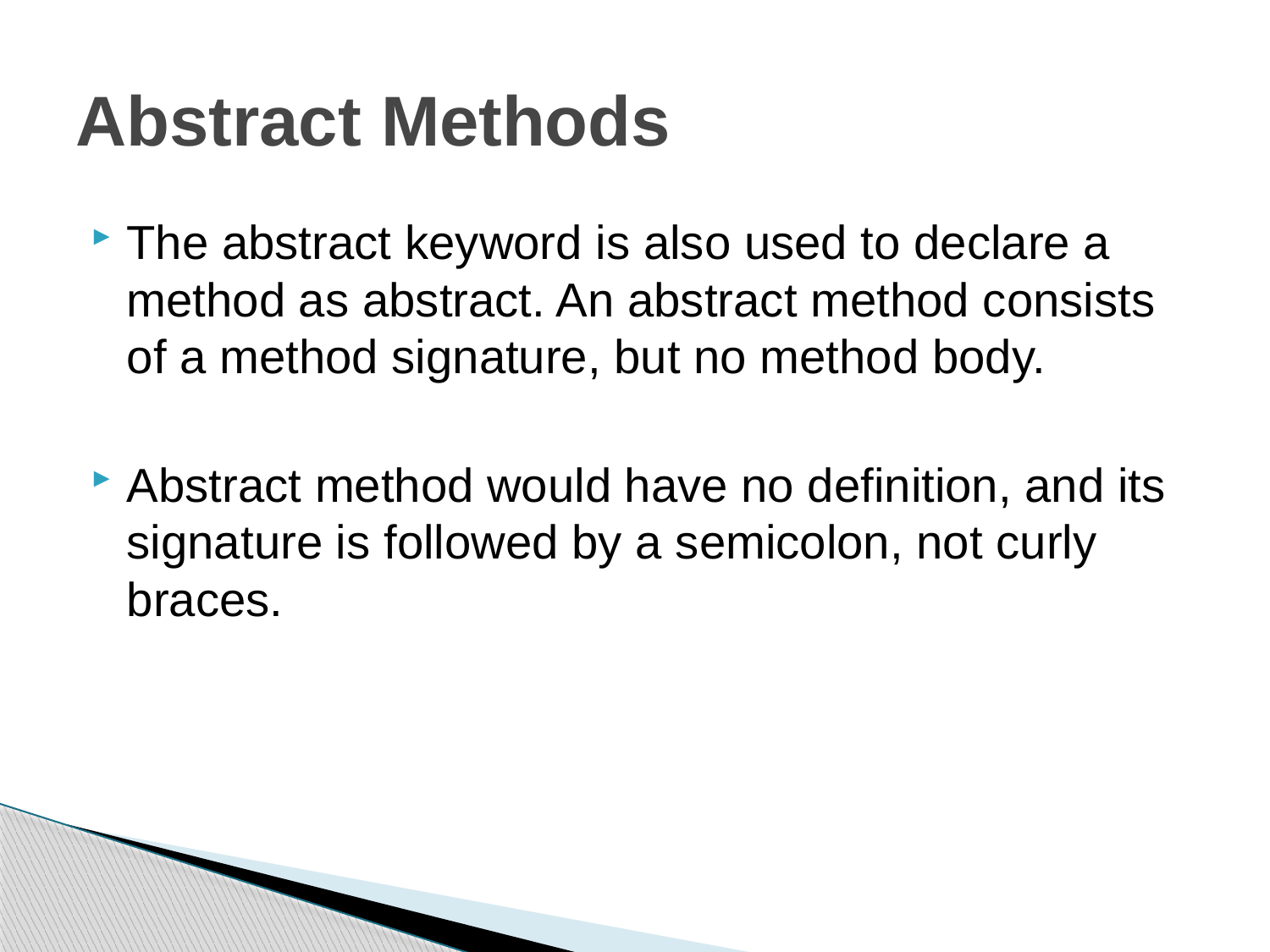

# Abstract Methods
The abstract keyword is also used to declare a method as abstract. An abstract method consists of a method signature, but no method body.

Abstract method would have no definition, and its signature is followed by a semicolon, not curly braces.